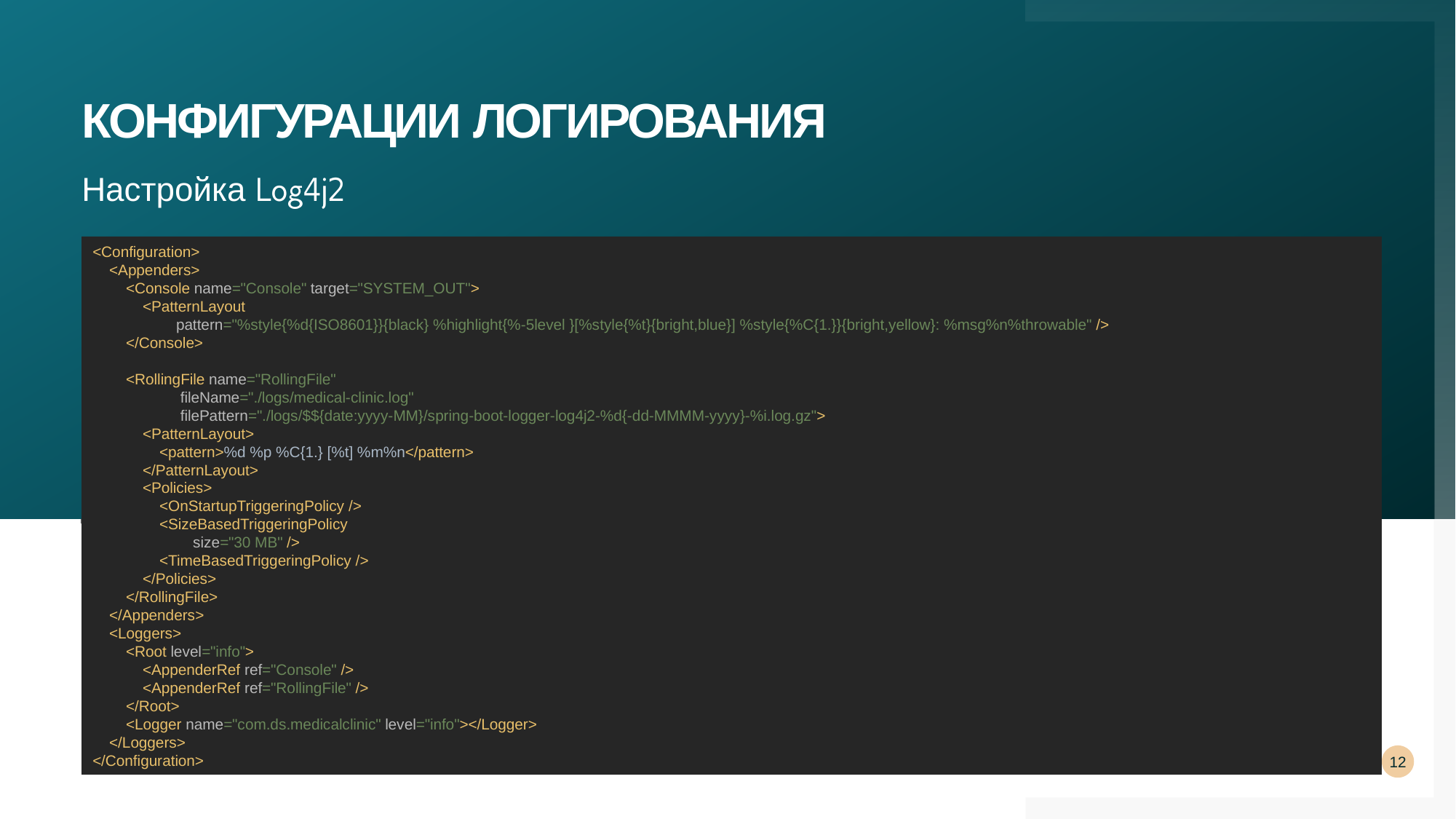

# Конфигурации логирования
Настройка Log4j2
<Configuration>
    <Appenders>
        <Console name="Console" target="SYSTEM_OUT">
            <PatternLayout
                    pattern="%style{%d{ISO8601}}{black} %highlight{%-5level }[%style{%t}{bright,blue}] %style{%C{1.}}{bright,yellow}: %msg%n%throwable" />
        </Console>
        <RollingFile name="RollingFile"
                     fileName="./logs/medical-clinic.log"
                     filePattern="./logs/$${date:yyyy-MM}/spring-boot-logger-log4j2-%d{-dd-MMMM-yyyy}-%i.log.gz">
            <PatternLayout>
                <pattern>%d %p %C{1.} [%t] %m%n</pattern>
            </PatternLayout>
            <Policies>
                <OnStartupTriggeringPolicy />
                <SizeBasedTriggeringPolicy
                        size="30 MB" />
                <TimeBasedTriggeringPolicy />
            </Policies>
        </RollingFile>
    </Appenders>
    <Loggers>
        <Root level="info">
            <AppenderRef ref="Console" />
            <AppenderRef ref="RollingFile" />
        </Root>
        <Logger name="com.ds.medicalclinic" level="info"></Logger>
    </Loggers>
</Configuration>
12